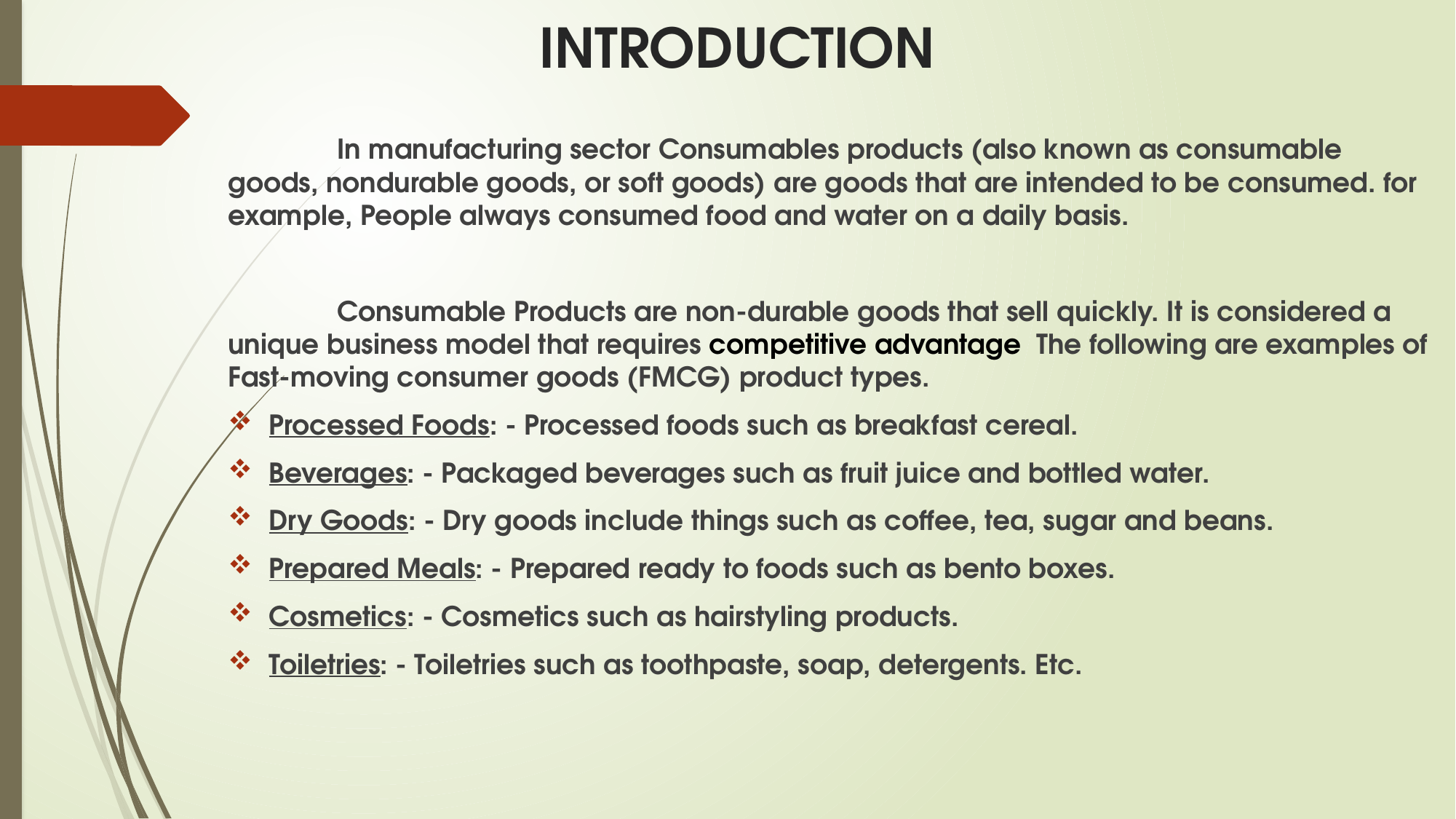

# INTRODUCTION
	In manufacturing sector Consumables products (also known as consumable goods, nondurable goods, or soft goods) are goods that are intended to be consumed. for example, People always consumed food and water on a daily basis.

	Consumable Products are non-durable goods that sell quickly. It is considered a unique business model that requires competitive advantage  The following are examples of Fast-moving consumer goods (FMCG) product types.
Processed Foods: - Processed foods such as breakfast cereal.
Beverages: - Packaged beverages such as fruit juice and bottled water.
Dry Goods: - Dry goods include things such as coffee, tea, sugar and beans.
Prepared Meals: - Prepared ready to foods such as bento boxes.
Cosmetics: - Cosmetics such as hairstyling products.
Toiletries: - Toiletries such as toothpaste, soap, detergents. Etc.